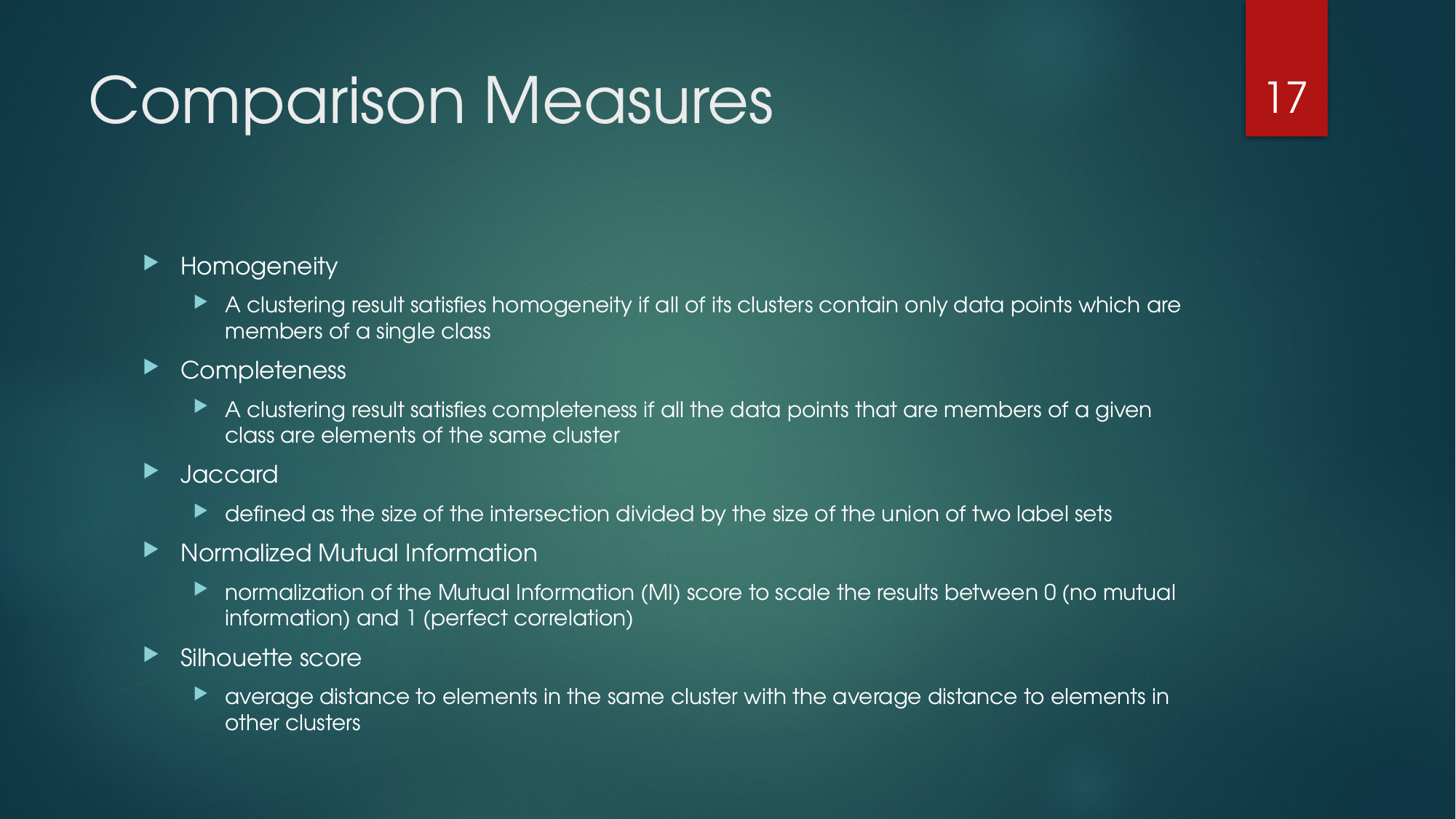

17
# Comparison Measures
Homogeneity
A clustering result satisfies homogeneity if all of its clusters contain only data points which are members of a single class
Completeness
A clustering result satisfies completeness if all the data points that are members of a given class are elements of the same cluster
Jaccard
defined as the size of the intersection divided by the size of the union of two label sets
Normalized Mutual Information
normalization of the Mutual Information (MI) score to scale the results between 0 (no mutual information) and 1 (perfect correlation)
Silhouette score
average distance to elements in the same cluster with the average distance to elements in other clusters